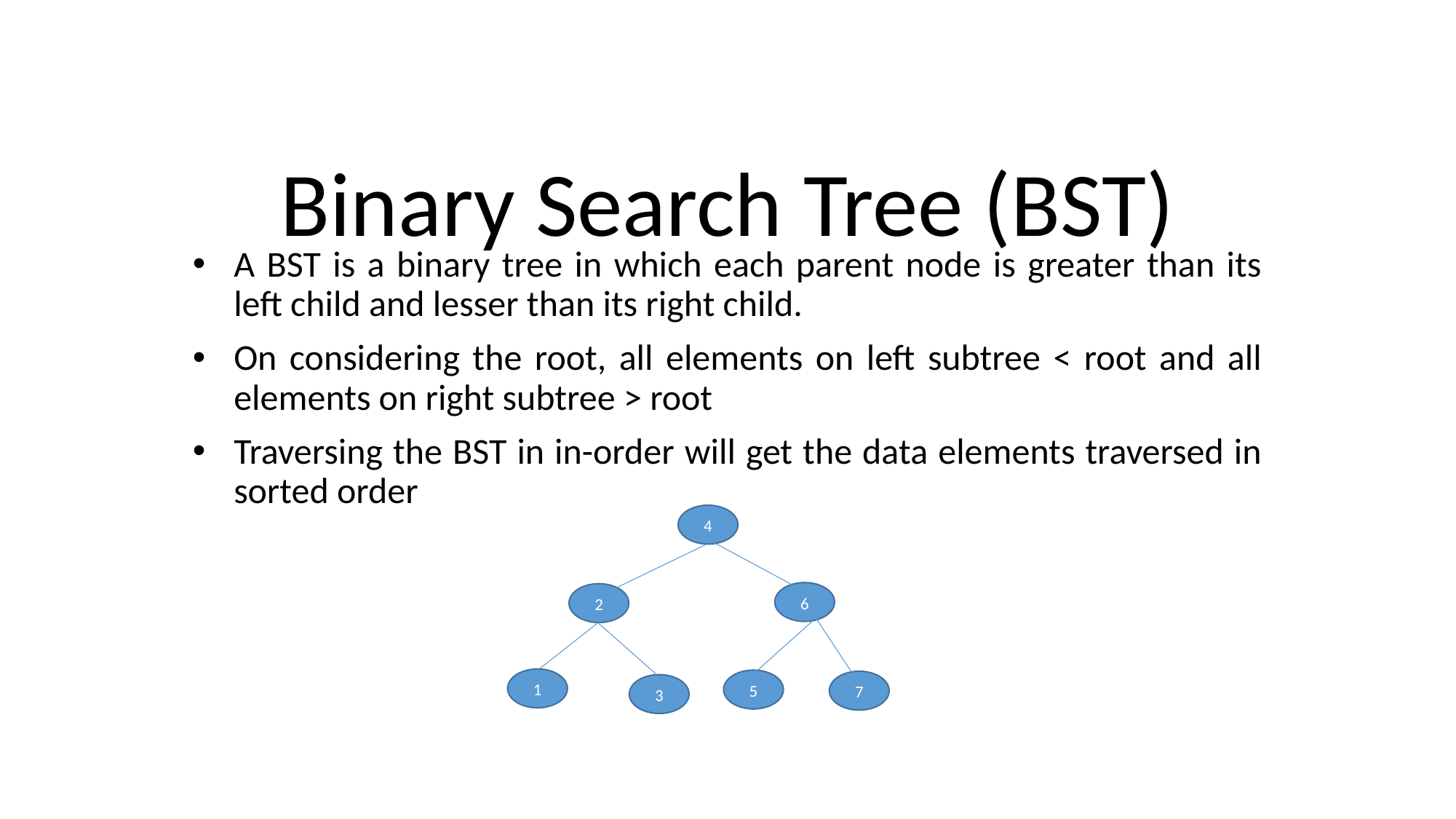

# Binary Search Tree (BST)
A BST is a binary tree in which each parent node is greater than its left child and lesser than its right child.
On considering the root, all elements on left subtree < root and all elements on right subtree > root
Traversing the BST in in-order will get the data elements traversed in sorted order
4
6
2
1
5
7
3